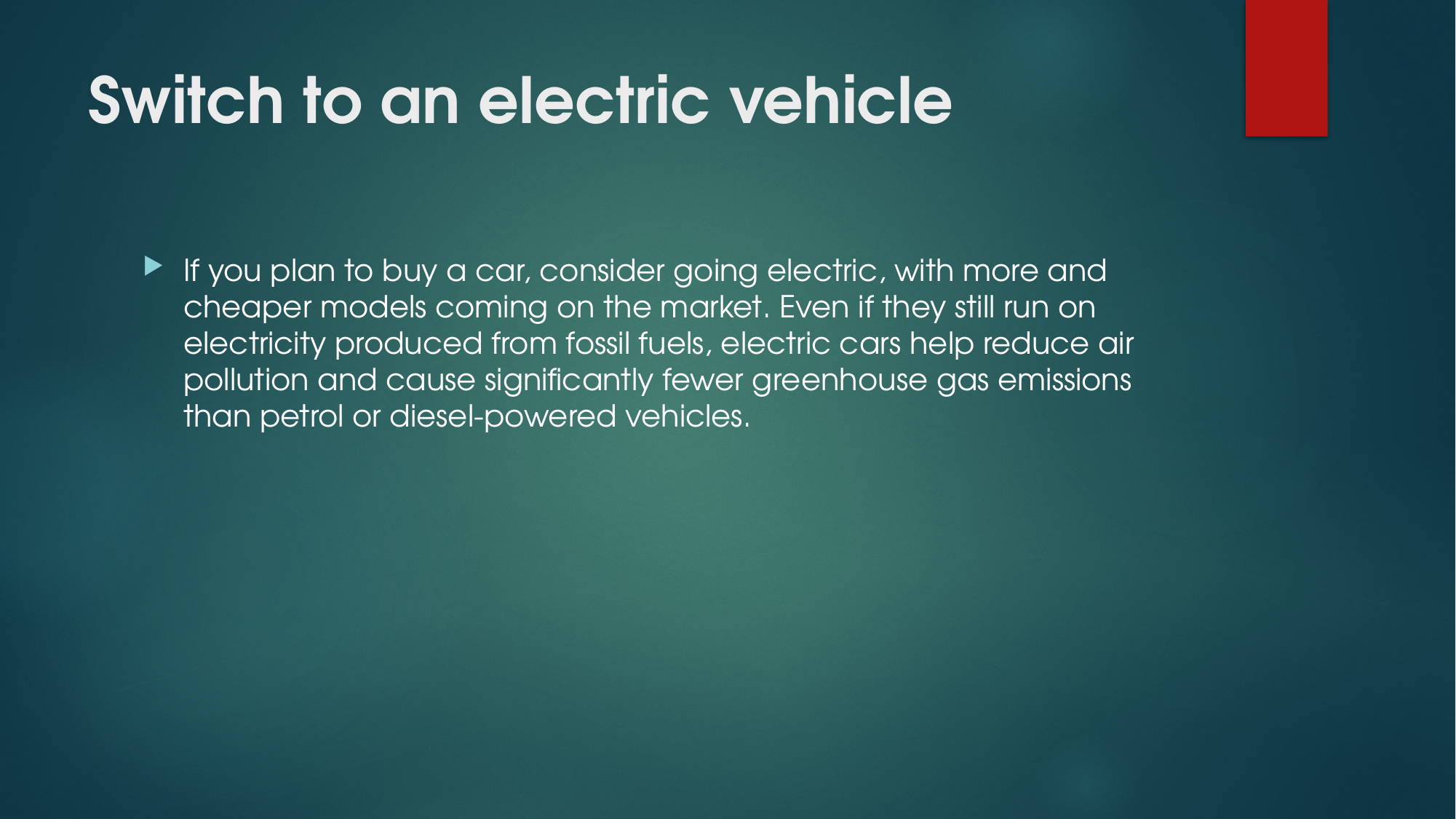

# Switch to an electric vehicle
If you plan to buy a car, consider going electric, with more and cheaper models coming on the market. Even if they still run on electricity produced from fossil fuels, electric cars help reduce air pollution and cause significantly fewer greenhouse gas emissions than petrol or diesel-powered vehicles.